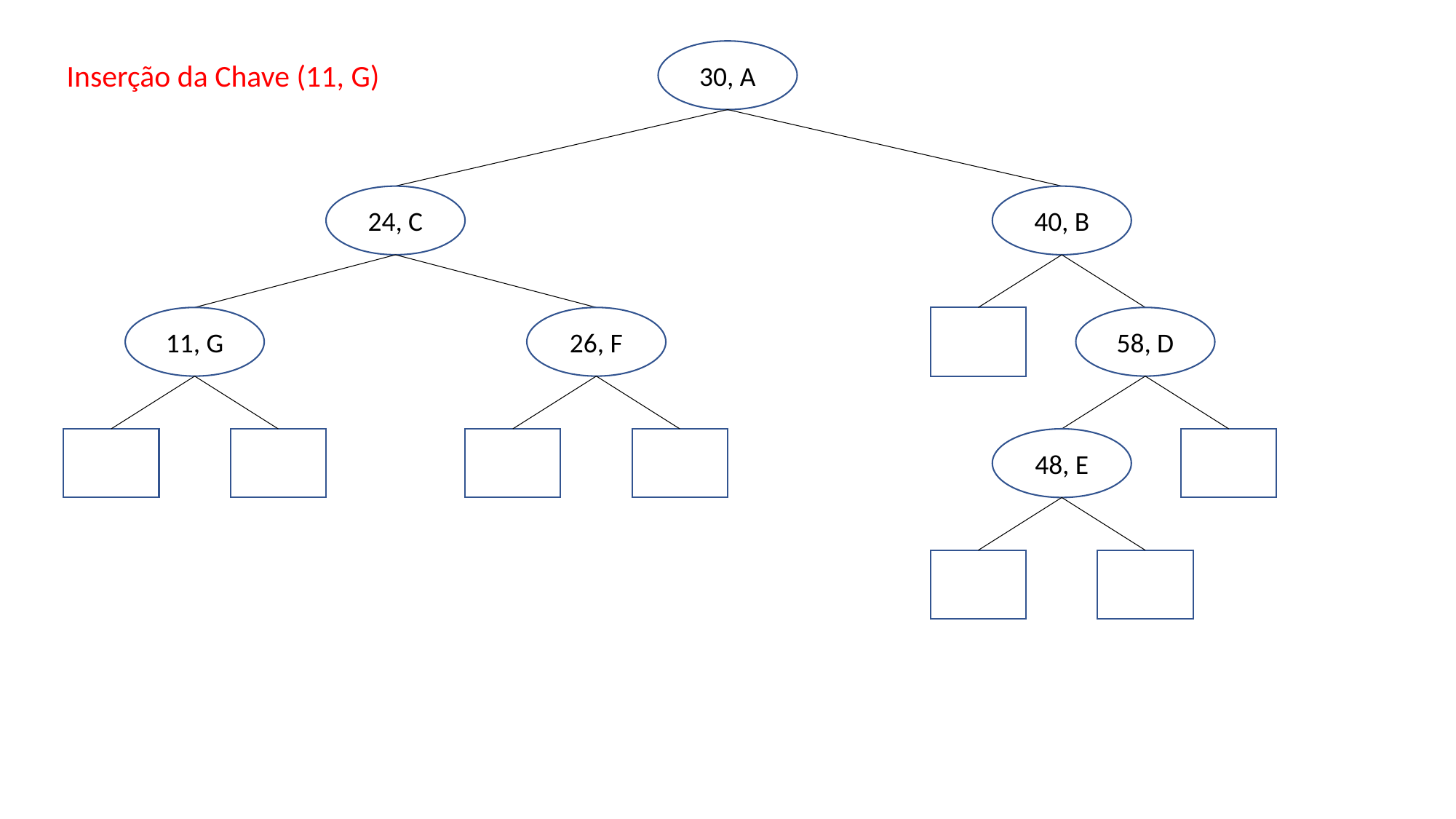

30, A
40, B

58, D

48, E

24, C
11, G

26, F

Inserção da Chave (11, G)